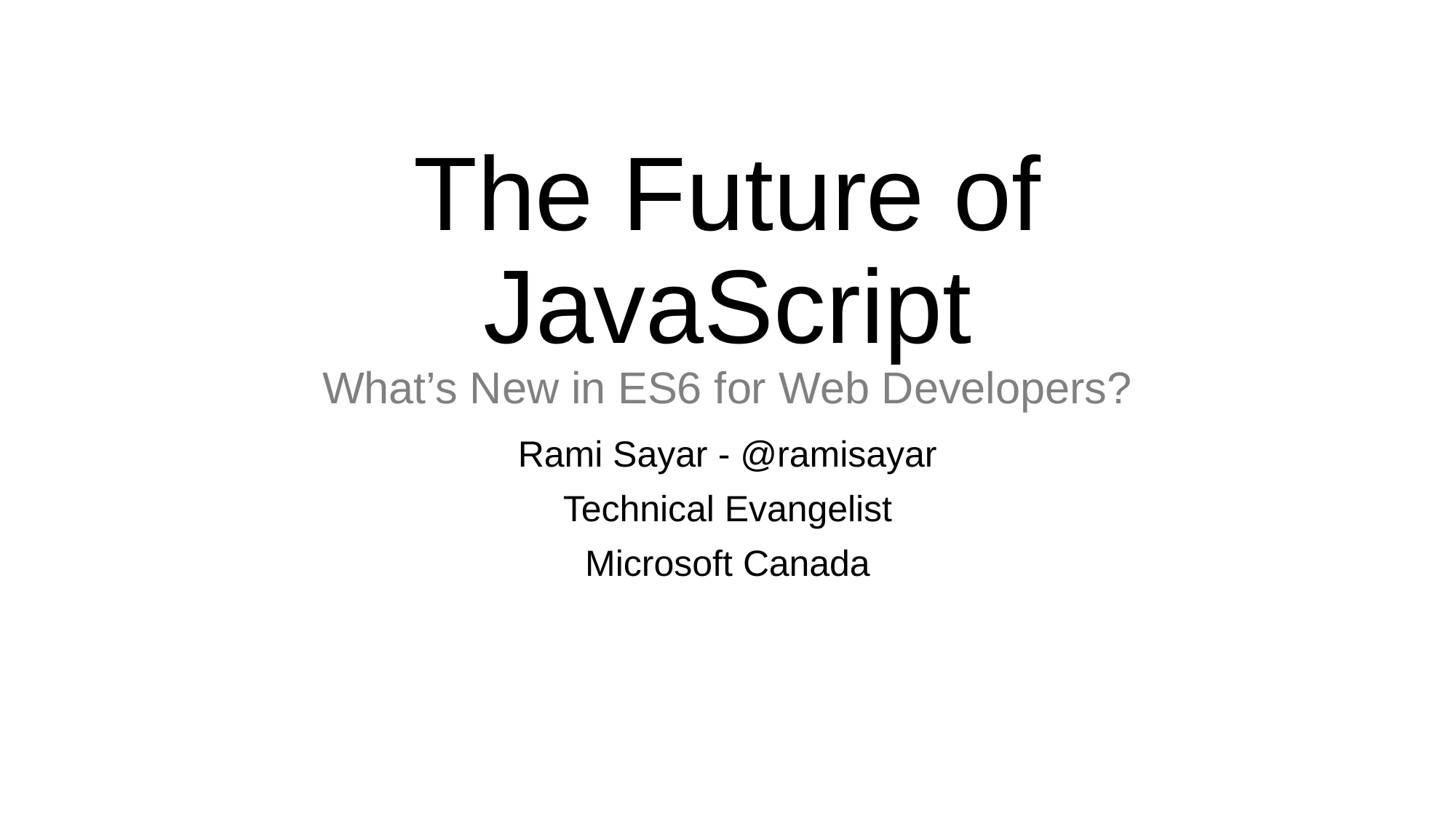

# The Future of JavaScript What’s New in ES6 for Web Developers?
Rami Sayar - @ramisayar
Technical Evangelist
Microsoft Canada